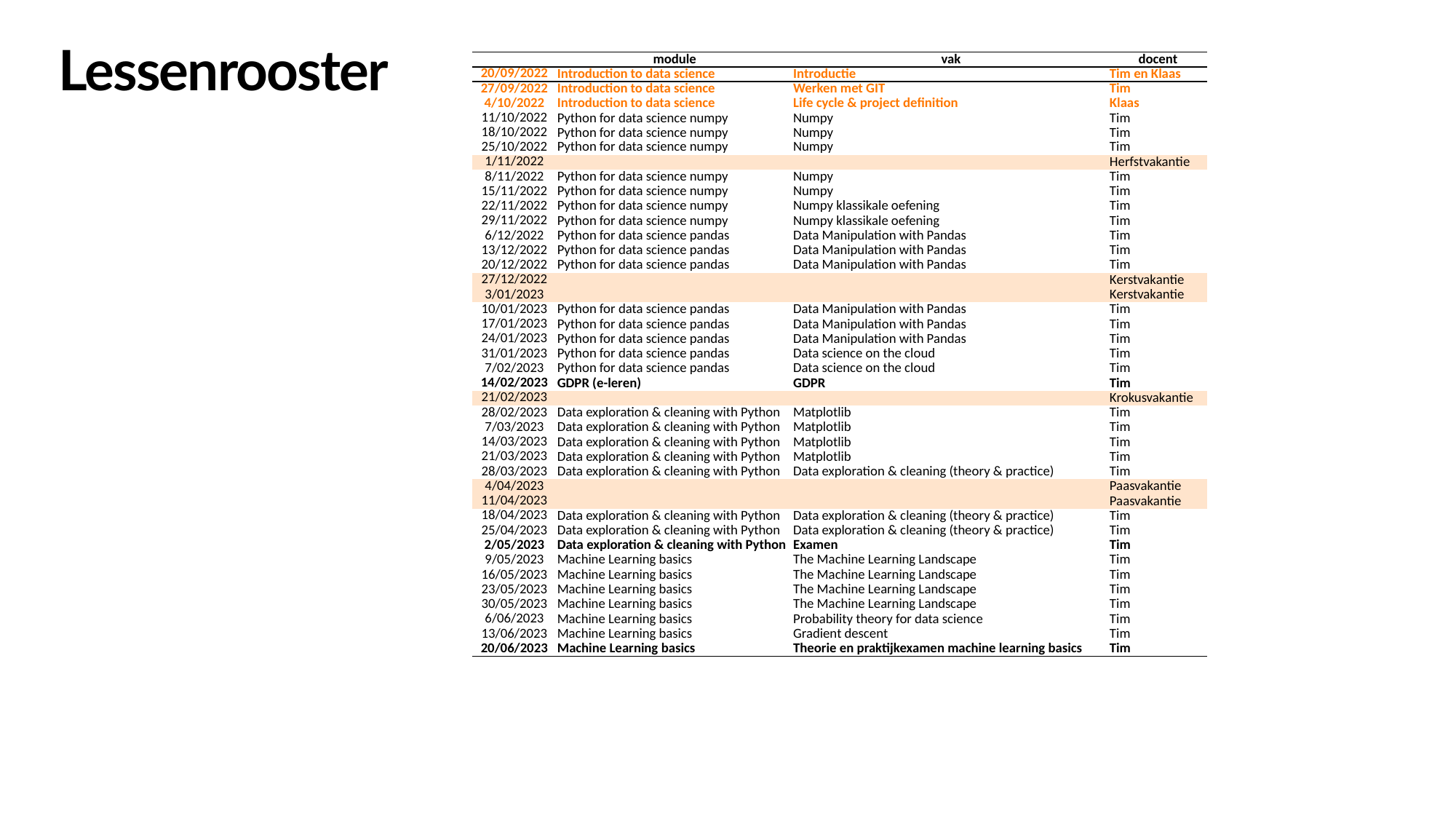

# Lessenrooster
|  | module | vak | docent |
| --- | --- | --- | --- |
| 20/09/2022 | Introduction to data science | Introductie | Tim en Klaas |
| 27/09/2022 | Introduction to data science | Werken met GIT | Tim |
| 4/10/2022 | Introduction to data science | Life cycle & project definition | Klaas |
| 11/10/2022 | Python for data science numpy | Numpy | Tim |
| 18/10/2022 | Python for data science numpy | Numpy | Tim |
| 25/10/2022 | Python for data science numpy | Numpy | Tim |
| 1/11/2022 |  |  | Herfstvakantie |
| 8/11/2022 | Python for data science numpy | Numpy | Tim |
| 15/11/2022 | Python for data science numpy | Numpy | Tim |
| 22/11/2022 | Python for data science numpy | Numpy klassikale oefening | Tim |
| 29/11/2022 | Python for data science numpy | Numpy klassikale oefening | Tim |
| 6/12/2022 | Python for data science pandas | Data Manipulation with Pandas | Tim |
| 13/12/2022 | Python for data science pandas | Data Manipulation with Pandas | Tim |
| 20/12/2022 | Python for data science pandas | Data Manipulation with Pandas | Tim |
| 27/12/2022 |  |  | Kerstvakantie |
| 3/01/2023 |  |  | Kerstvakantie |
| 10/01/2023 | Python for data science pandas | Data Manipulation with Pandas | Tim |
| 17/01/2023 | Python for data science pandas | Data Manipulation with Pandas | Tim |
| 24/01/2023 | Python for data science pandas | Data Manipulation with Pandas | Tim |
| 31/01/2023 | Python for data science pandas | Data science on the cloud | Tim |
| 7/02/2023 | Python for data science pandas | Data science on the cloud | Tim |
| 14/02/2023 | GDPR (e-leren) | GDPR | Tim |
| 21/02/2023 |  |  | Krokusvakantie |
| 28/02/2023 | Data exploration & cleaning with Python | Matplotlib | Tim |
| 7/03/2023 | Data exploration & cleaning with Python | Matplotlib | Tim |
| 14/03/2023 | Data exploration & cleaning with Python | Matplotlib | Tim |
| 21/03/2023 | Data exploration & cleaning with Python | Matplotlib | Tim |
| 28/03/2023 | Data exploration & cleaning with Python | Data exploration & cleaning (theory & practice) | Tim |
| 4/04/2023 |  |  | Paasvakantie |
| 11/04/2023 |  |  | Paasvakantie |
| 18/04/2023 | Data exploration & cleaning with Python | Data exploration & cleaning (theory & practice) | Tim |
| 25/04/2023 | Data exploration & cleaning with Python | Data exploration & cleaning (theory & practice) | Tim |
| 2/05/2023 | Data exploration & cleaning with Python | Examen | Tim |
| 9/05/2023 | Machine Learning basics | The Machine Learning Landscape | Tim |
| 16/05/2023 | Machine Learning basics | The Machine Learning Landscape | Tim |
| 23/05/2023 | Machine Learning basics | The Machine Learning Landscape | Tim |
| 30/05/2023 | Machine Learning basics | The Machine Learning Landscape | Tim |
| 6/06/2023 | Machine Learning basics | Probability theory for data science | Tim |
| 13/06/2023 | Machine Learning basics | Gradient descent | Tim |
| 20/06/2023 | Machine Learning basics | Theorie en praktijkexamen machine learning basics | Tim |